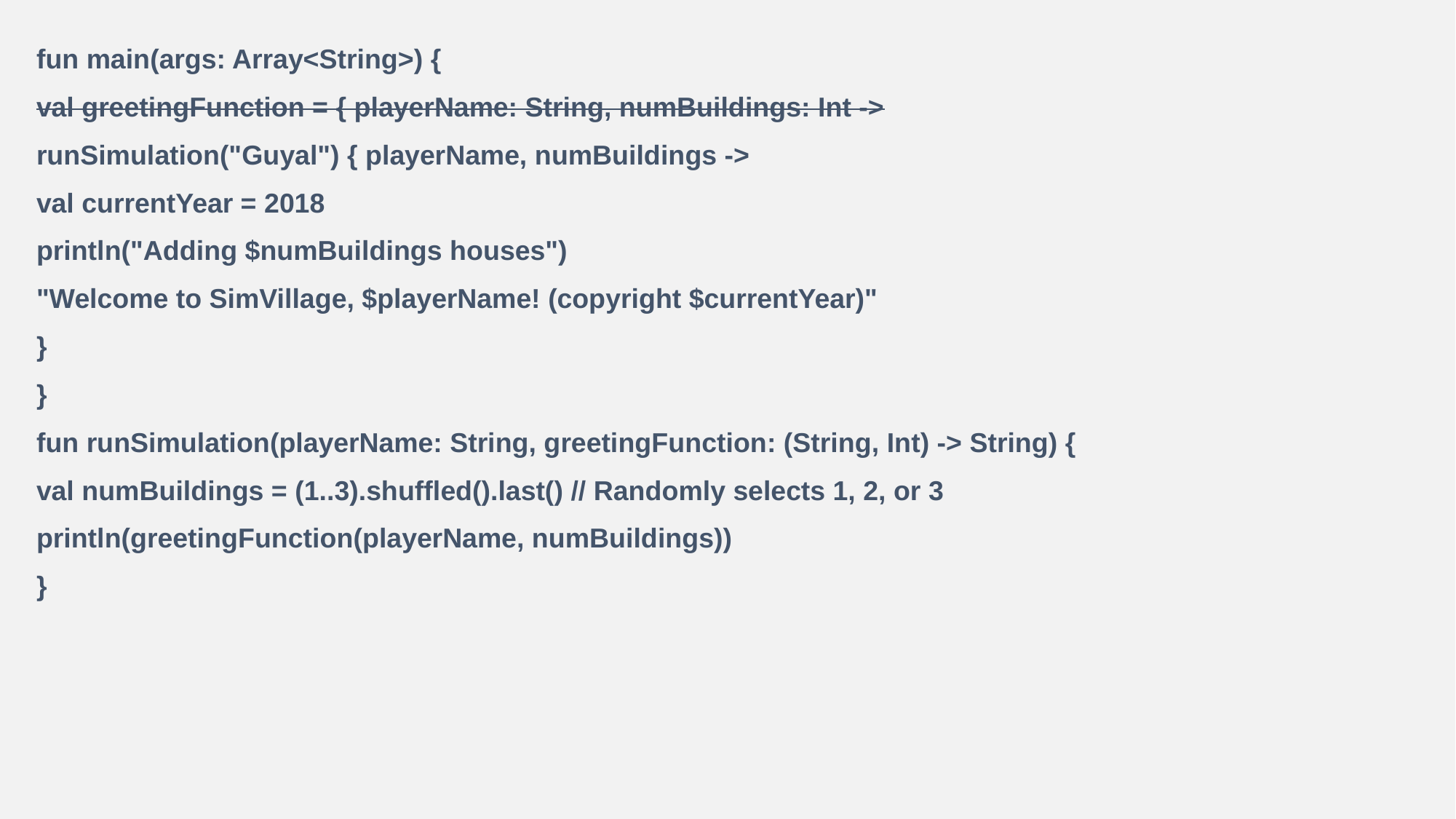

fun main(args: Array<String>) {
val greetingFunction = { playerName: String, numBuildings: Int ->
runSimulation("Guyal") { playerName, numBuildings ->
val currentYear = 2018
println("Adding $numBuildings houses")
"Welcome to SimVillage, $playerName! (copyright $currentYear)"
}
}
fun runSimulation(playerName: String, greetingFunction: (String, Int) -> String) {
val numBuildings = (1..3).shuffled().last() // Randomly selects 1, 2, or 3
println(greetingFunction(playerName, numBuildings))
}